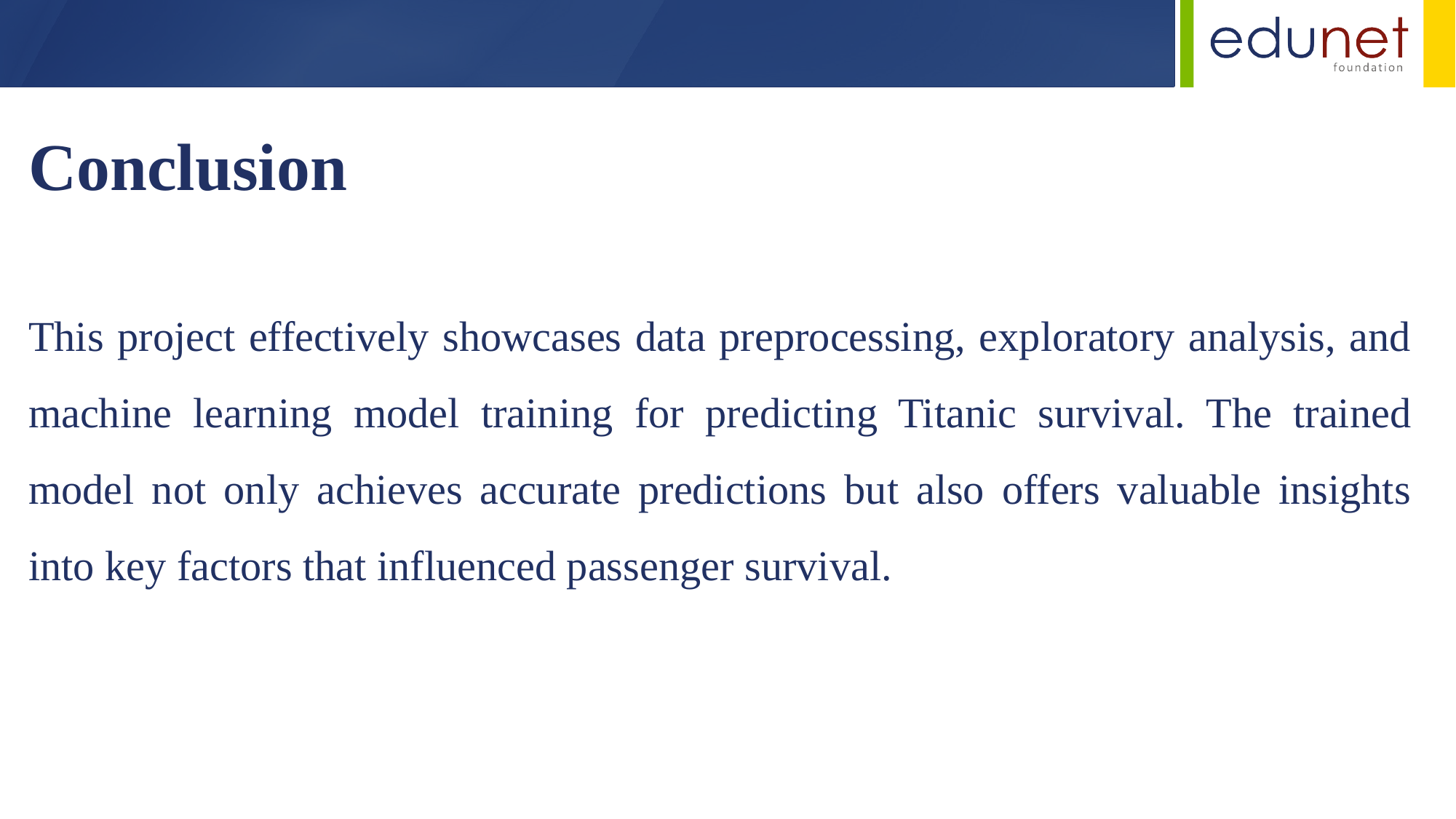

Conclusion

This project effectively showcases data preprocessing, exploratory analysis, and machine learning model training for predicting Titanic survival. The trained model not only achieves accurate predictions but also offers valuable insights into key factors that influenced passenger survival.